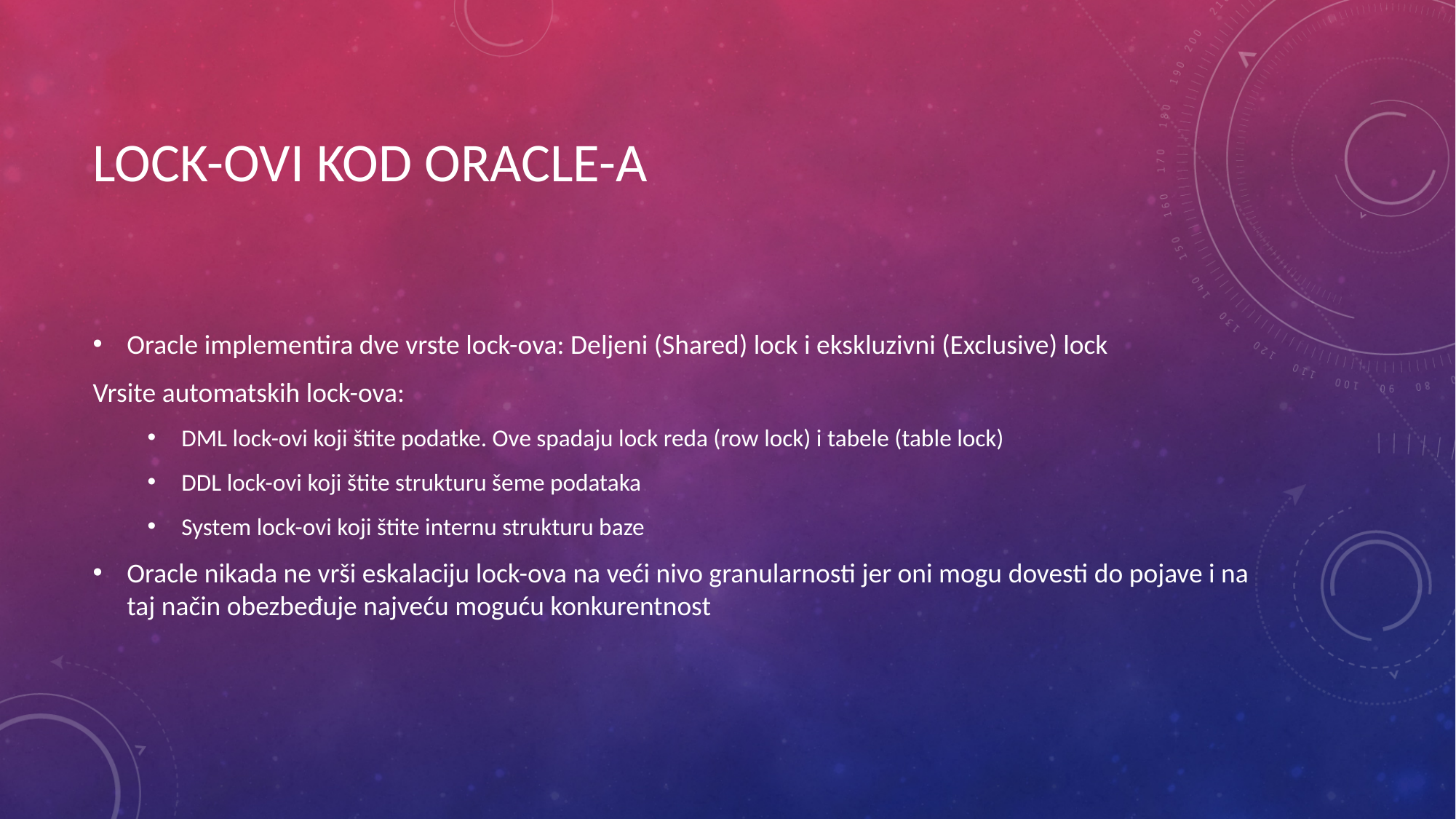

# Lock-ovi kod Oracle-a
Oracle implementira dve vrste lock-ova: Deljeni (Shared) lock i ekskluzivni (Exclusive) lock
Vrsite automatskih lock-ova:
DML lock-ovi koji štite podatke. Ove spadaju lock reda (row lock) i tabele (table lock)
DDL lock-ovi koji štite strukturu šeme podataka
System lock-ovi koji štite internu strukturu baze
Oracle nikada ne vrši eskalaciju lock-ova na veći nivo granularnosti jer oni mogu dovesti do pojave i na taj način obezbeđuje najveću moguću konkurentnost